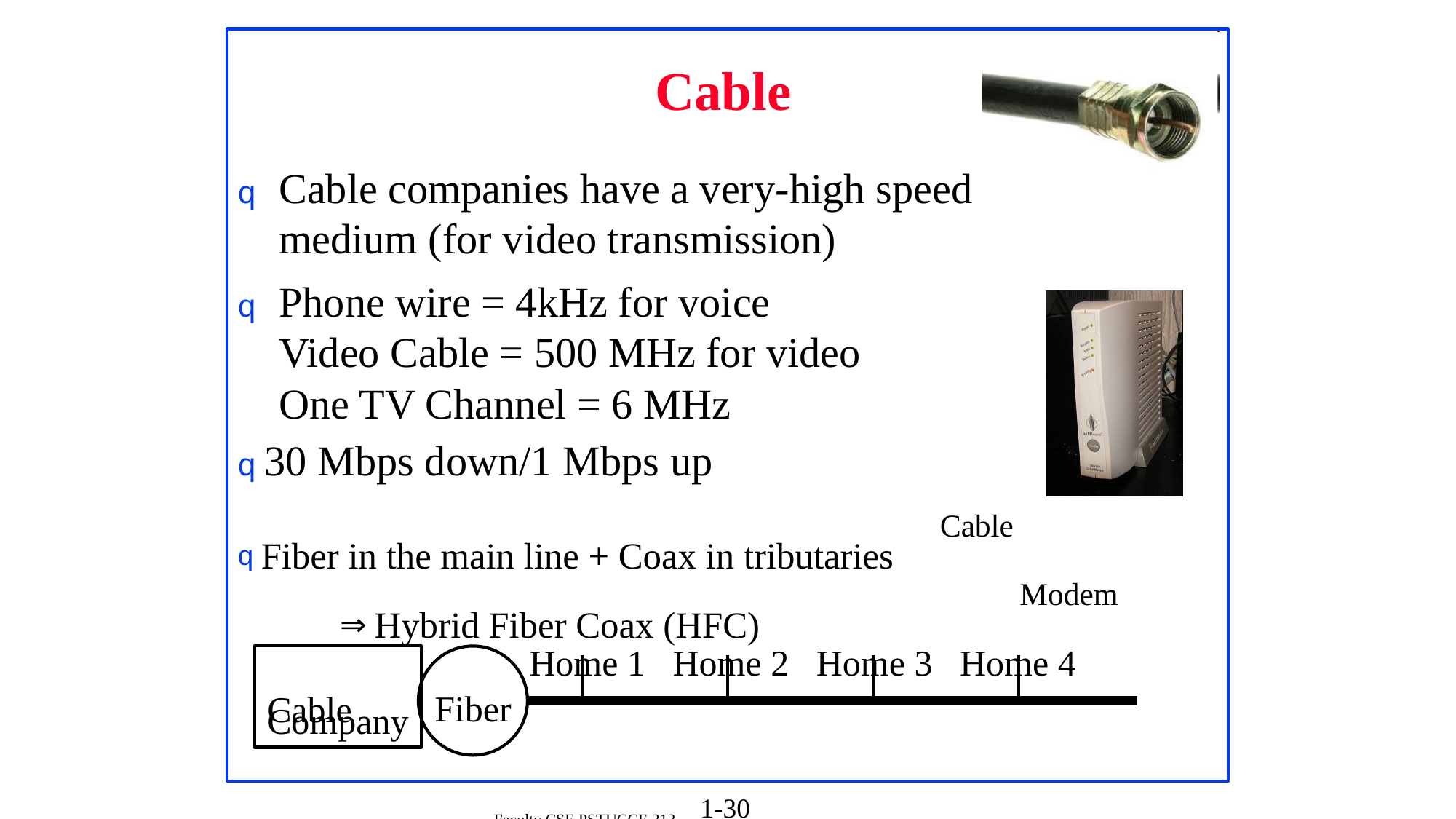

Cable
q	Cable companies have a very-high speed medium (for video transmission)
q	Phone wire = 4kHz for voice Video Cable = 500 MHz for video One TV Channel = 6 MHz
q 30 Mbps down/1 Mbps up
q Fiber in the main line + Coax in tributaries     Cable
⇒ Hybrid Fiber Coax (HFC)                            Modem
Home 1   Home 2   Home 3   Home 4
Cable
Faculty CSE PSTUCCE 313

Company

Fiber

1-30